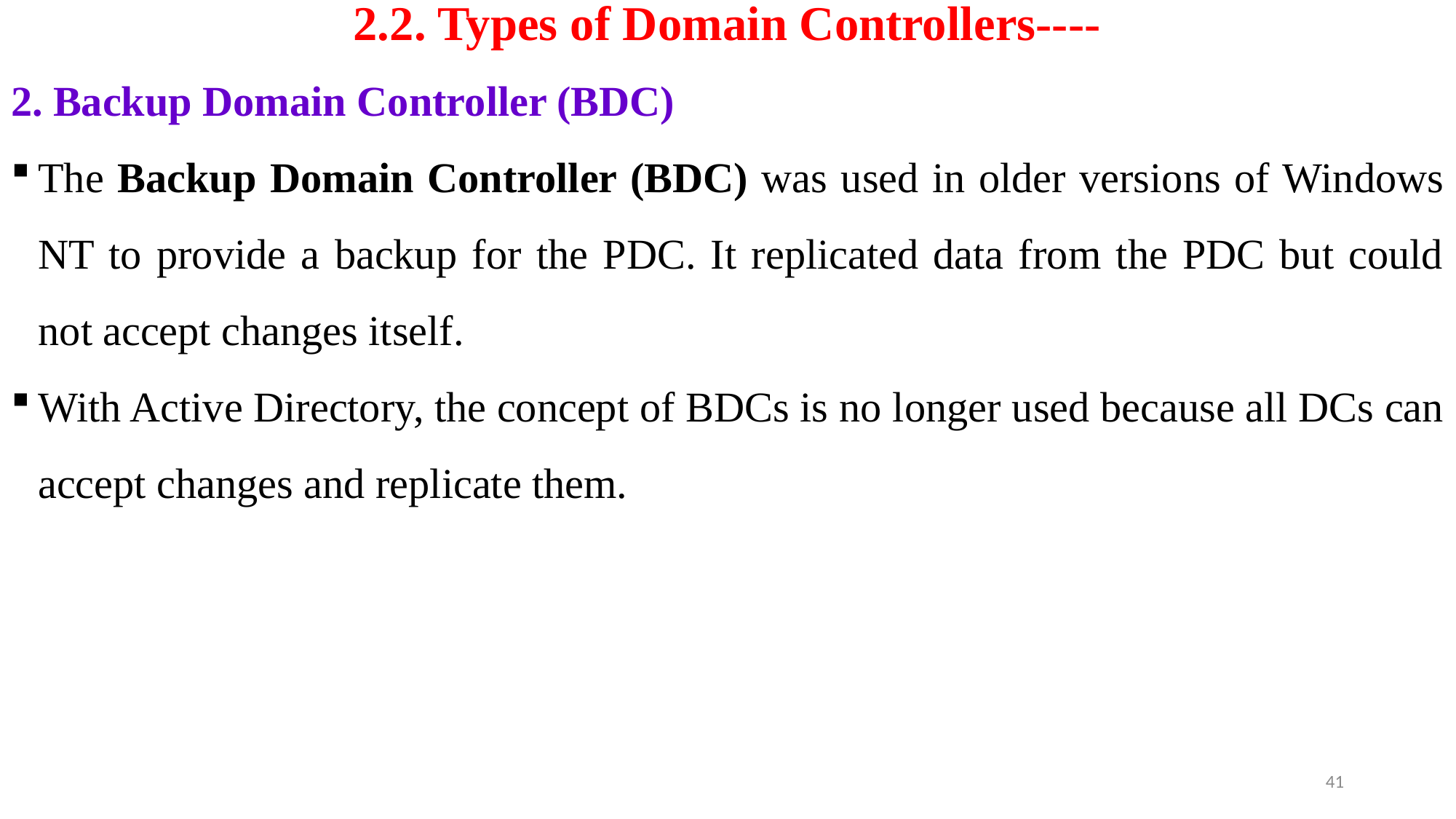

# 2.2. Types of Domain Controllers----
2. Backup Domain Controller (BDC)
The Backup Domain Controller (BDC) was used in older versions of Windows NT to provide a backup for the PDC. It replicated data from the PDC but could not accept changes itself.
With Active Directory, the concept of BDCs is no longer used because all DCs can accept changes and replicate them.
41